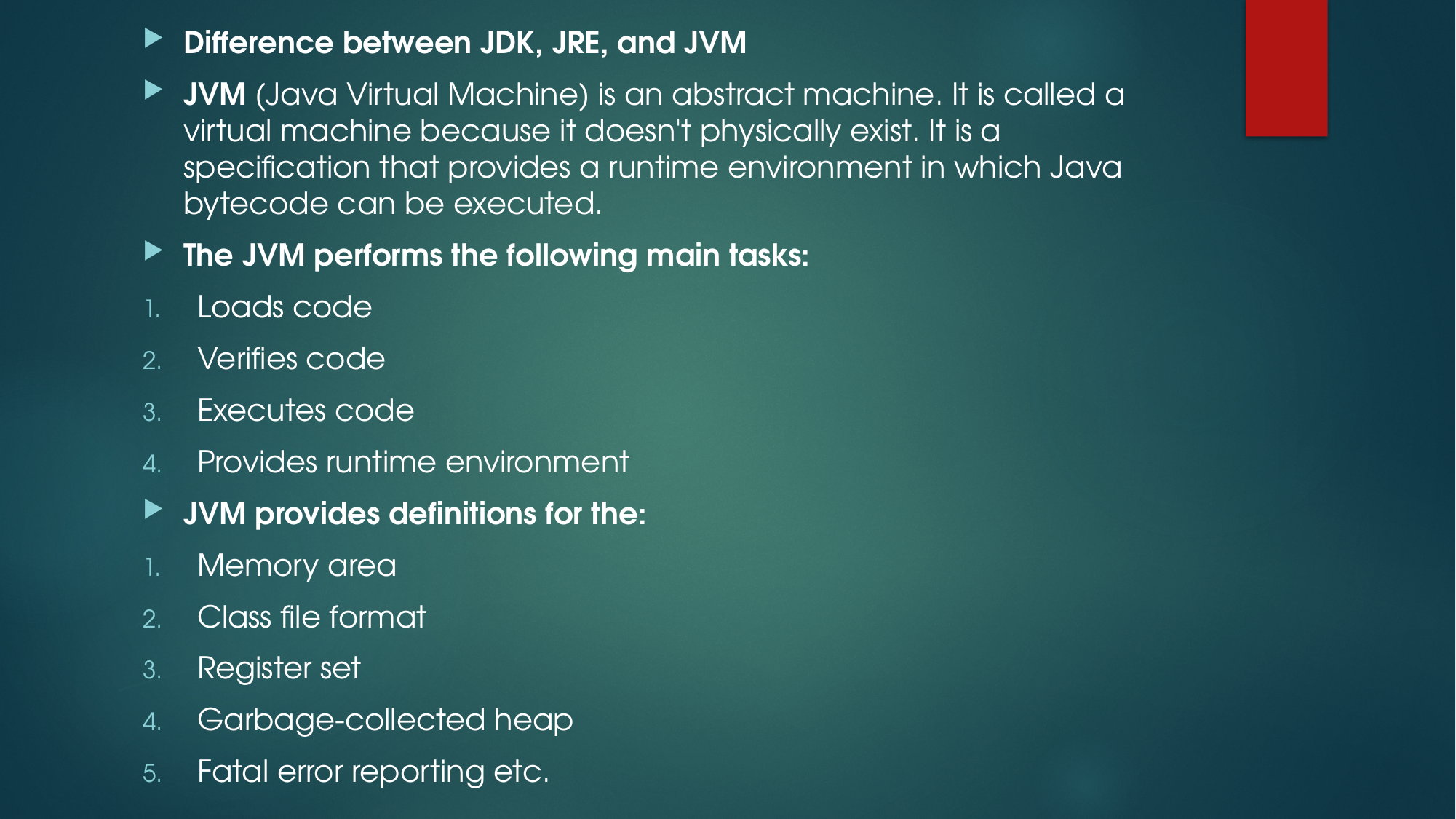

Difference between JDK, JRE, and JVM
JVM (Java Virtual Machine) is an abstract machine. It is called a virtual machine because it doesn't physically exist. It is a specification that provides a runtime environment in which Java bytecode can be executed.
The JVM performs the following main tasks:
Loads code
Verifies code
Executes code
Provides runtime environment
JVM provides definitions for the:
Memory area
Class file format
Register set
Garbage-collected heap
Fatal error reporting etc.